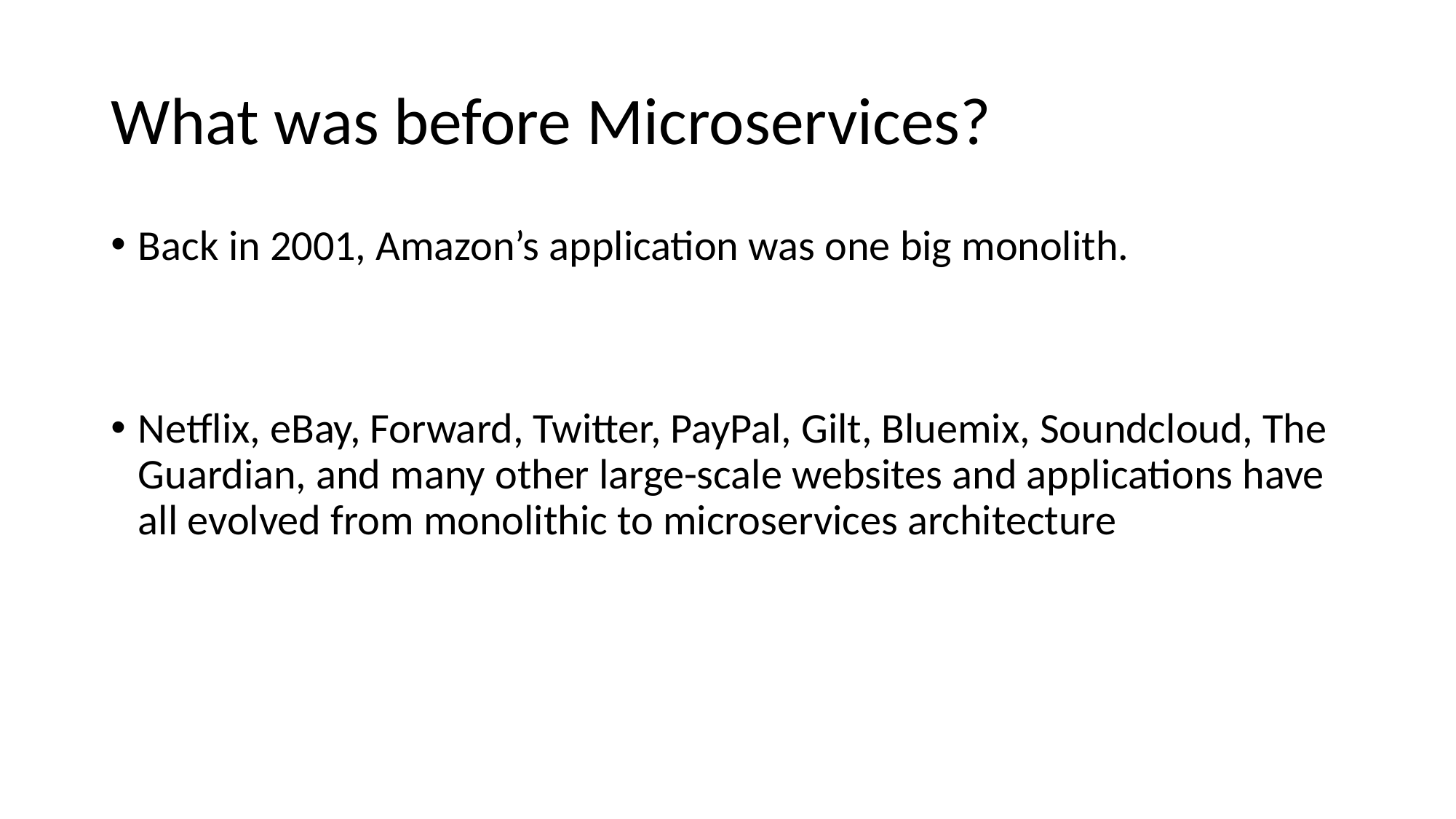

# What was before Microservices?
Back in 2001, Amazon’s application was one big monolith.

Netflix, eBay, Forward, Twitter, PayPal, Gilt, Bluemix, Soundcloud, The Guardian, and many other large-scale websites and applications have all evolved from monolithic to microservices architecture